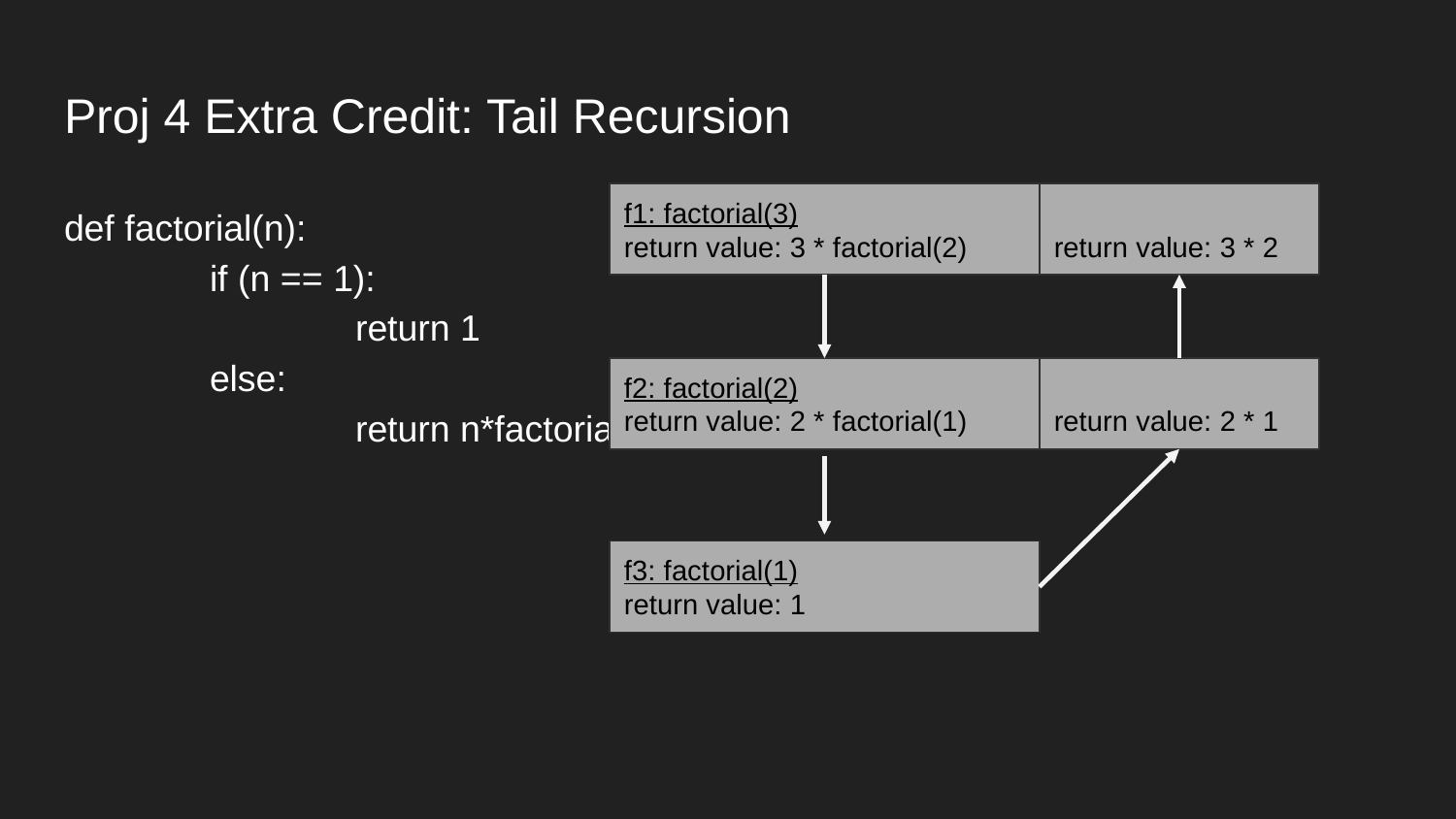

# Proj 4 Extra Credit: Tail Recursion
def factorial(n):
	if (n == 1):
		return 1
	else:
		return n*factorial(n-1)
f1: factorial(3)
return value: 3 * factorial(2)

return value: 3 * 2
f2: factorial(2)
return value: 2 * factorial(1)

return value: 2 * 1
f3: factorial(1)
return value: 1